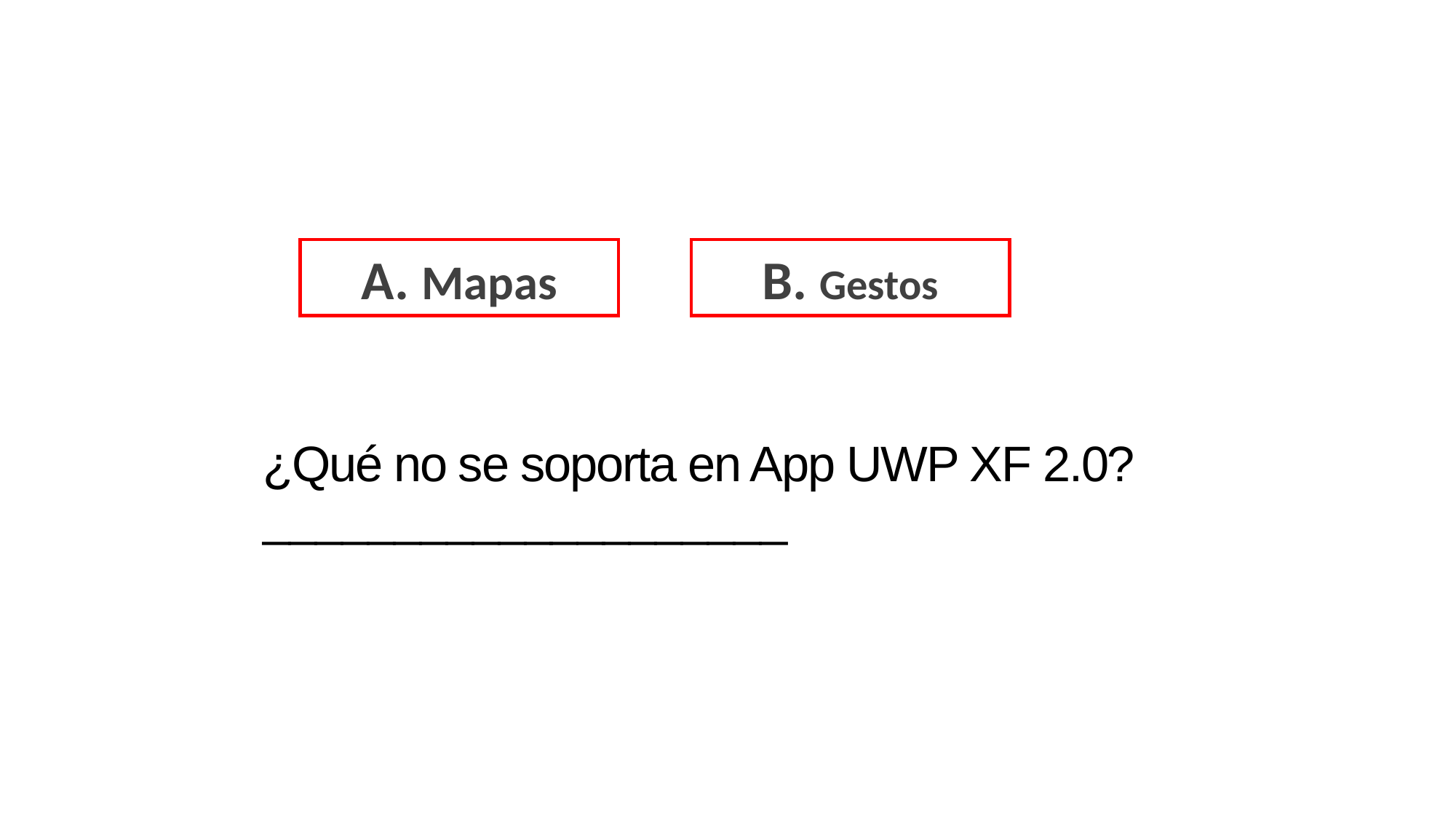

A. Mapas
B. Gestos
# ¿Qué no se soporta en App UWP XF 2.0? ____________________